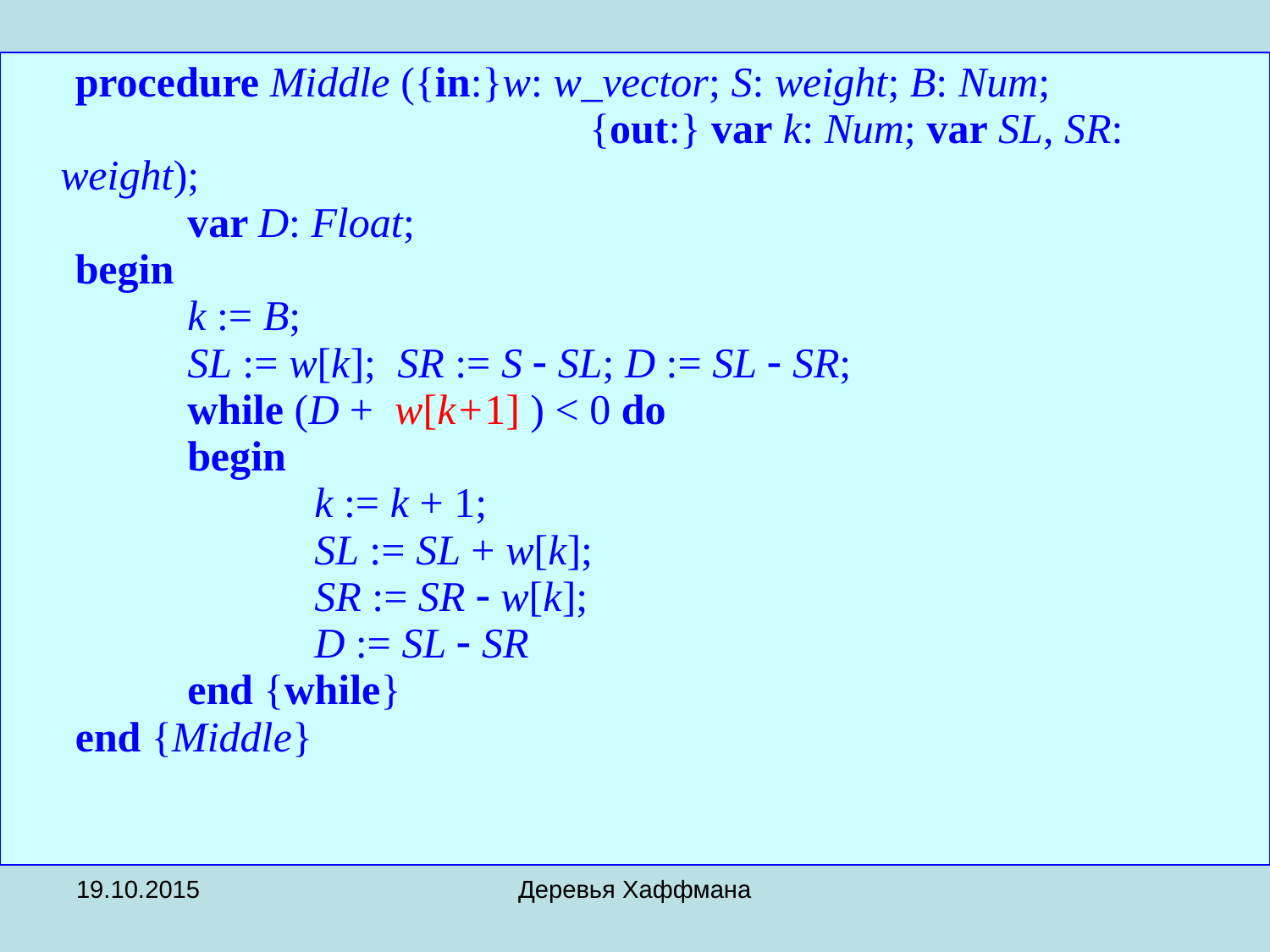

| procedure Middle ({in:}w: w\_vector; S: weight; B: Num; {out:} var k: Num; var SL, SR: weight); var D: Float; begin k := B; SL := w[k]; SR := S − SL; D := SL − SR; while (D +  w[k+1] ) < 0 do begin k := k + 1; SL := SL + w[k]; SR := SR − w[k]; D := SL − SR end {while} end {Middle} |
| --- |
19.10.2015
Деревья Хаффмана
20